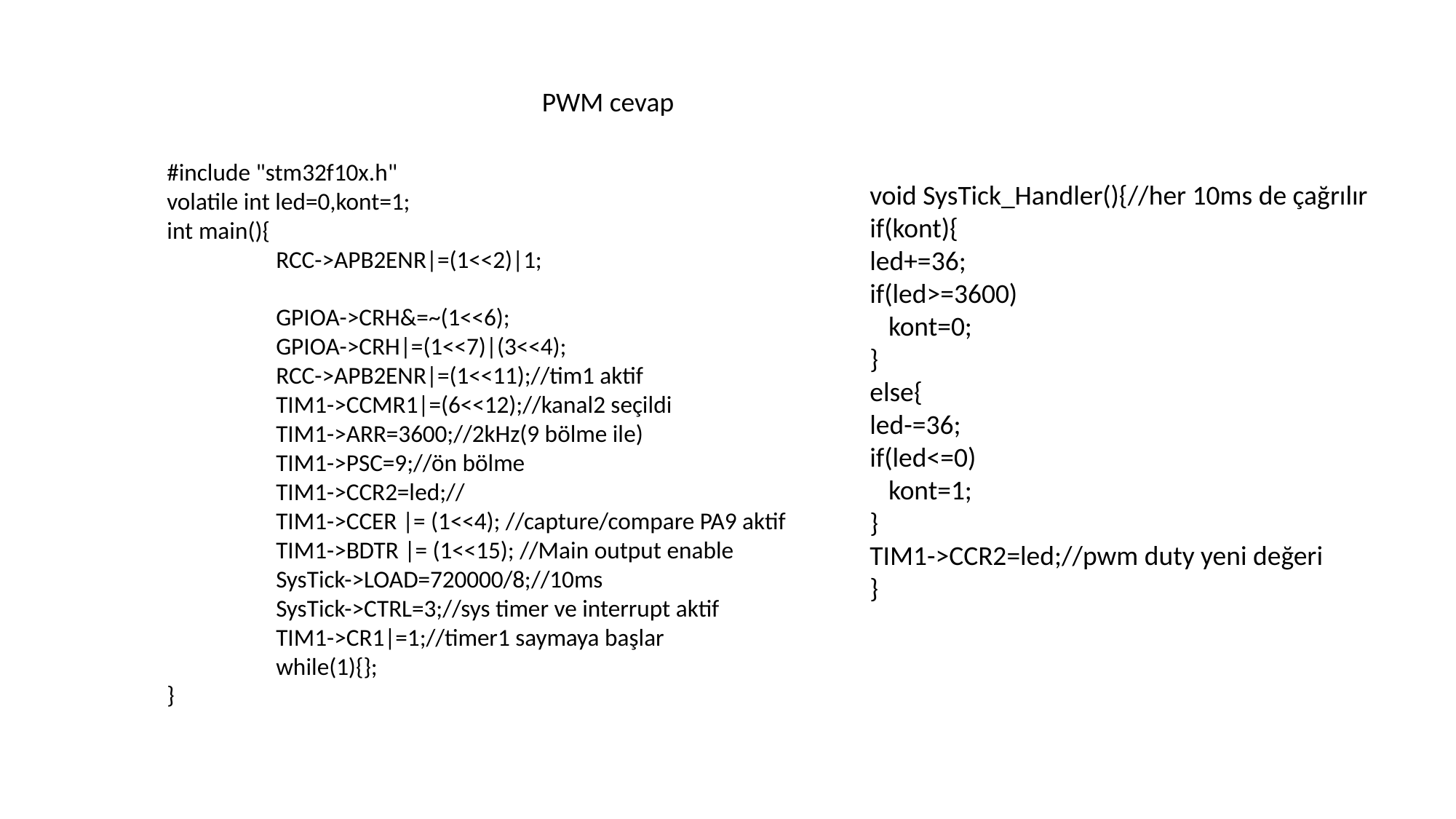

PWM cevap
#include "stm32f10x.h"
volatile int led=0,kont=1;
int main(){
	RCC->APB2ENR|=(1<<2)|1;

	GPIOA->CRH&=~(1<<6);
	GPIOA->CRH|=(1<<7)|(3<<4);
	RCC->APB2ENR|=(1<<11);//tim1 aktif
	TIM1->CCMR1|=(6<<12);//kanal2 seçildi
	TIM1->ARR=3600;//2kHz(9 bölme ile)
	TIM1->PSC=9;//ön bölme
	TIM1->CCR2=led;//
  	TIM1->CCER |= (1<<4); //capture/compare PA9 aktif
	TIM1->BDTR |= (1<<15); //Main output enable
	SysTick->LOAD=720000/8;//10ms
	SysTick->CTRL=3;//sys timer ve interrupt aktif
	TIM1->CR1|=1;//timer1 saymaya başlar
	while(1){};
}
void SysTick_Handler(){//her 10ms de çağrılır
if(kont){
led+=36;
if(led>=3600)
   kont=0;
}
else{
led-=36;
if(led<=0)
   kont=1;
}
TIM1->CCR2=led;//pwm duty yeni değeri
}